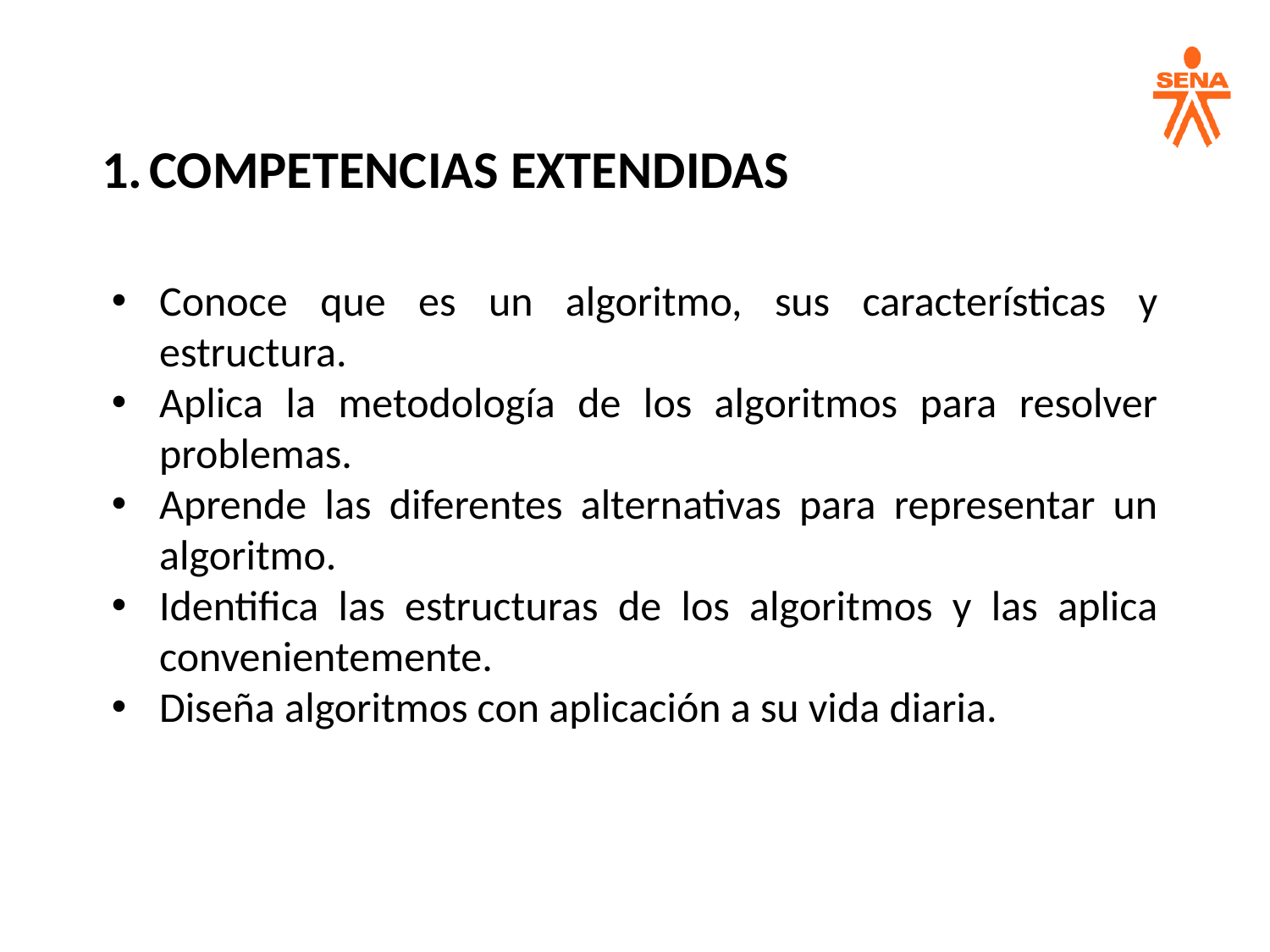

COMPETENCIAS EXTENDIDAS
Conoce que es un algoritmo, sus características y estructura.
Aplica la metodología de los algoritmos para resolver problemas.
Aprende las diferentes alternativas para representar un algoritmo.
Identifica las estructuras de los algoritmos y las aplica convenientemente.
Diseña algoritmos con aplicación a su vida diaria.